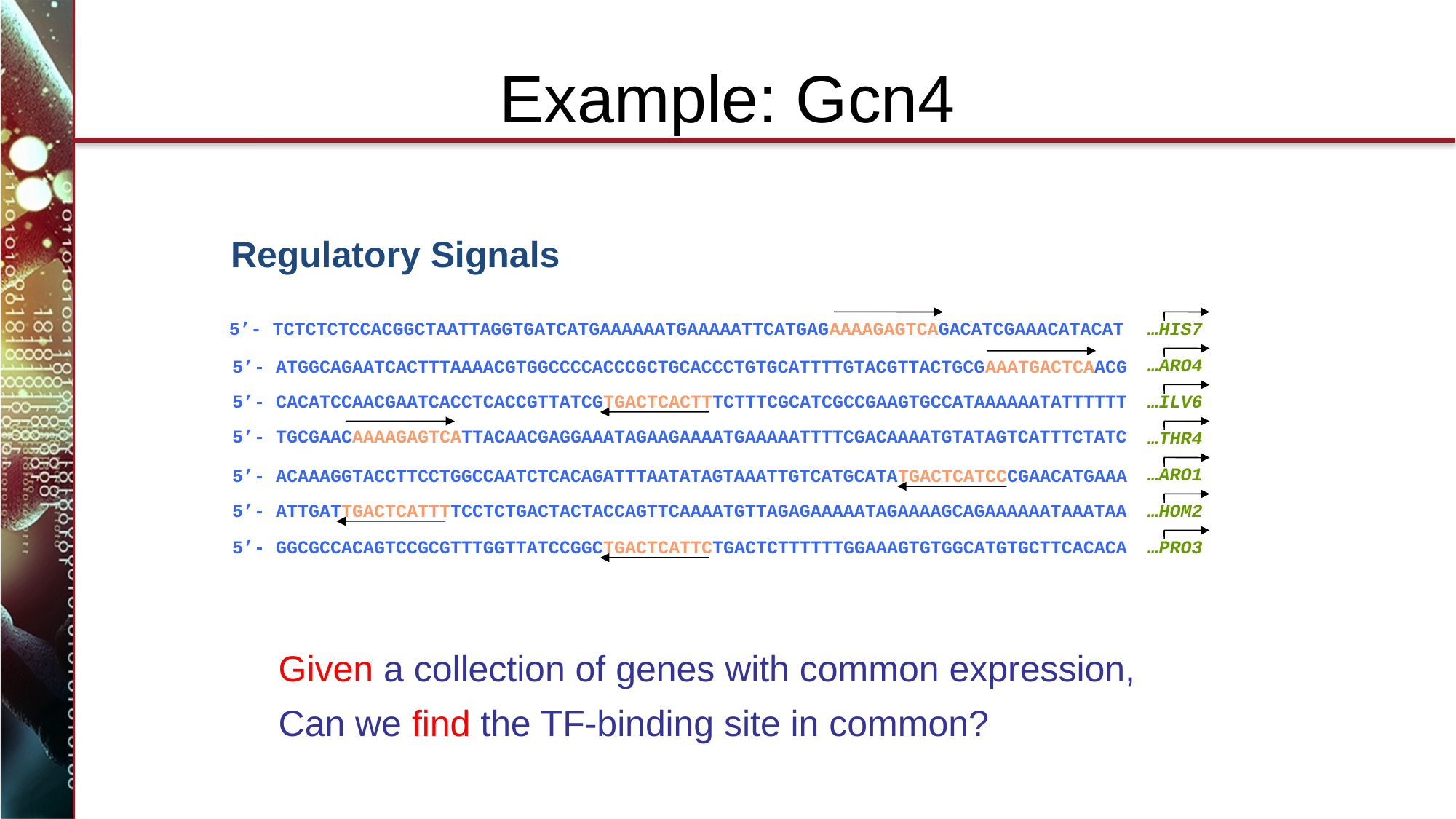

# Example: Gcn4
Regulatory Signals

5’- TCTCTCTCCACGGCTAATTAGGTGATCATGAAAAAATGAAAAATTCATGAGAAAAGAGTCAGACATCGAAACATACAT
…HIS7

…ARO4
5’- ATGGCAGAATCACTTTAAAACGTGGCCCCACCCGCTGCACCCTGTGCATTTTGTACGTTACTGCGAAATGACTCAACG

5’- CACATCCAACGAATCACCTCACCGTTATCGTGACTCACTTTCTTTCGCATCGCCGAAGTGCCATAAAAAATATTTTTT
…ILV6

5’- TGCGAACAAAAGAGTCATTACAACGAGGAAATAGAAGAAAATGAAAAATTTTCGACAAAATGTATAGTCATTTCTATC

…THR4

…ARO1
5’- ACAAAGGTACCTTCCTGGCCAATCTCACAGATTTAATATAGTAAATTGTCATGCATATGACTCATCCCGAACATGAAA

5’- ATTGATTGACTCATTTTCCTCTGACTACTACCAGTTCAAAATGTTAGAGAAAAATAGAAAAGCAGAAAAAATAAATAA
…HOM2

5’- GGCGCCACAGTCCGCGTTTGGTTATCCGGCTGACTCATTCTGACTCTTTTTTGGAAAGTGTGGCATGTGCTTCACACA
…PRO3

Given a collection of genes with common expression,
Can we find the TF-binding site in common?